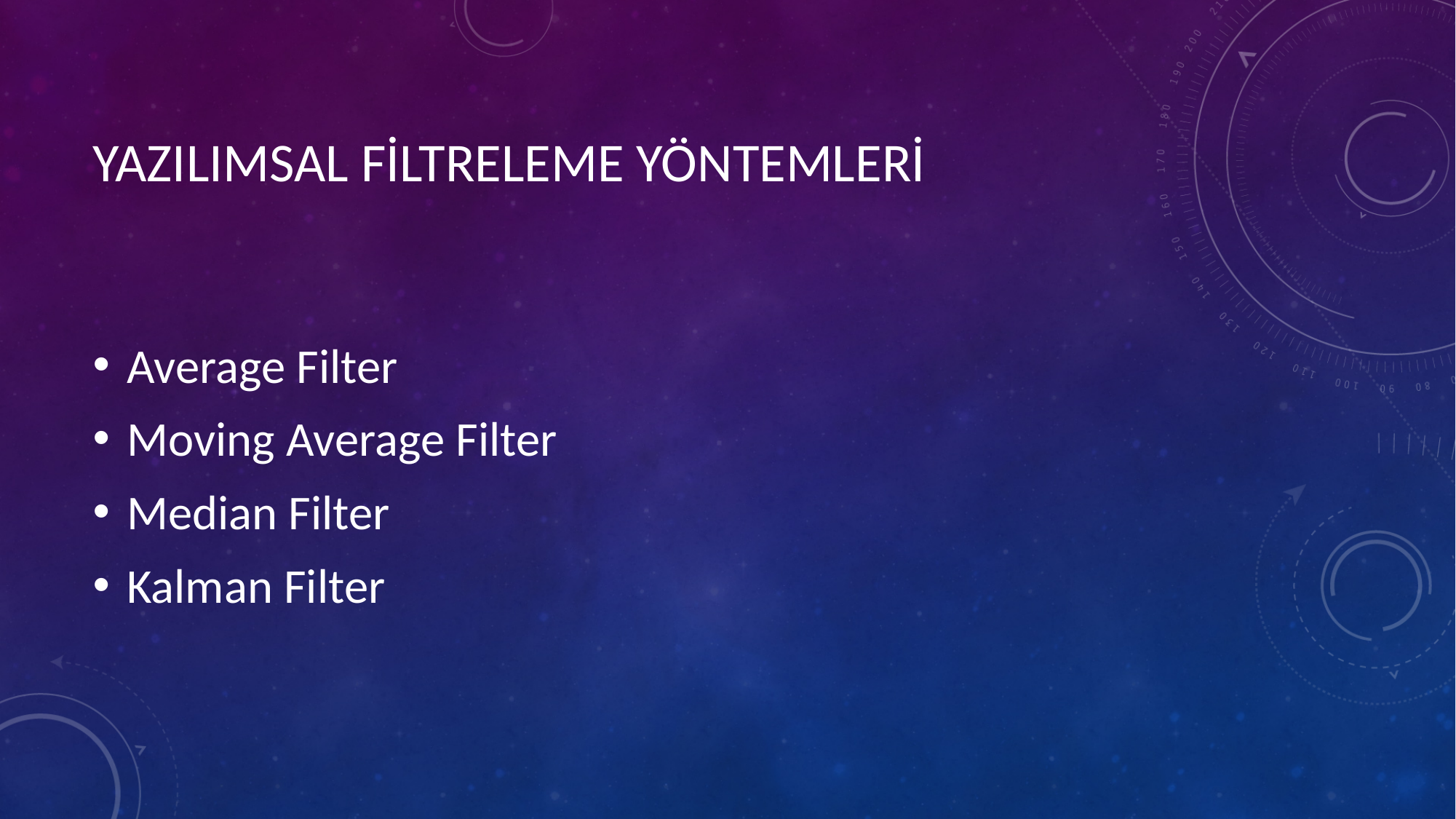

# Yazılımsal Filtreleme Yöntemleri
Average Filter
Moving Average Filter
Median Filter
Kalman Filter